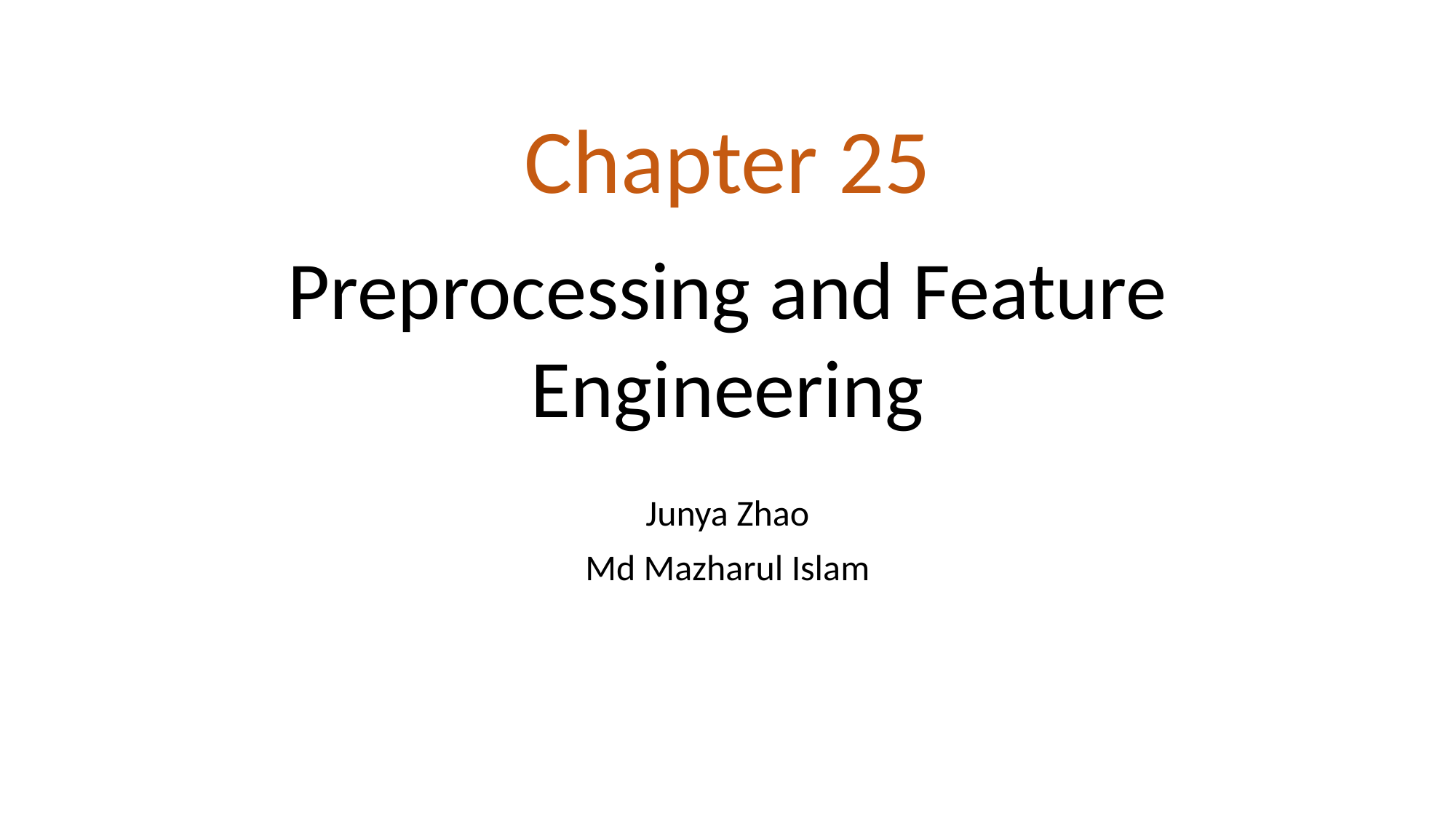

# Chapter 25

Preprocessing and Feature
Engineering

Junya Zhao
Md Mazharul Islam